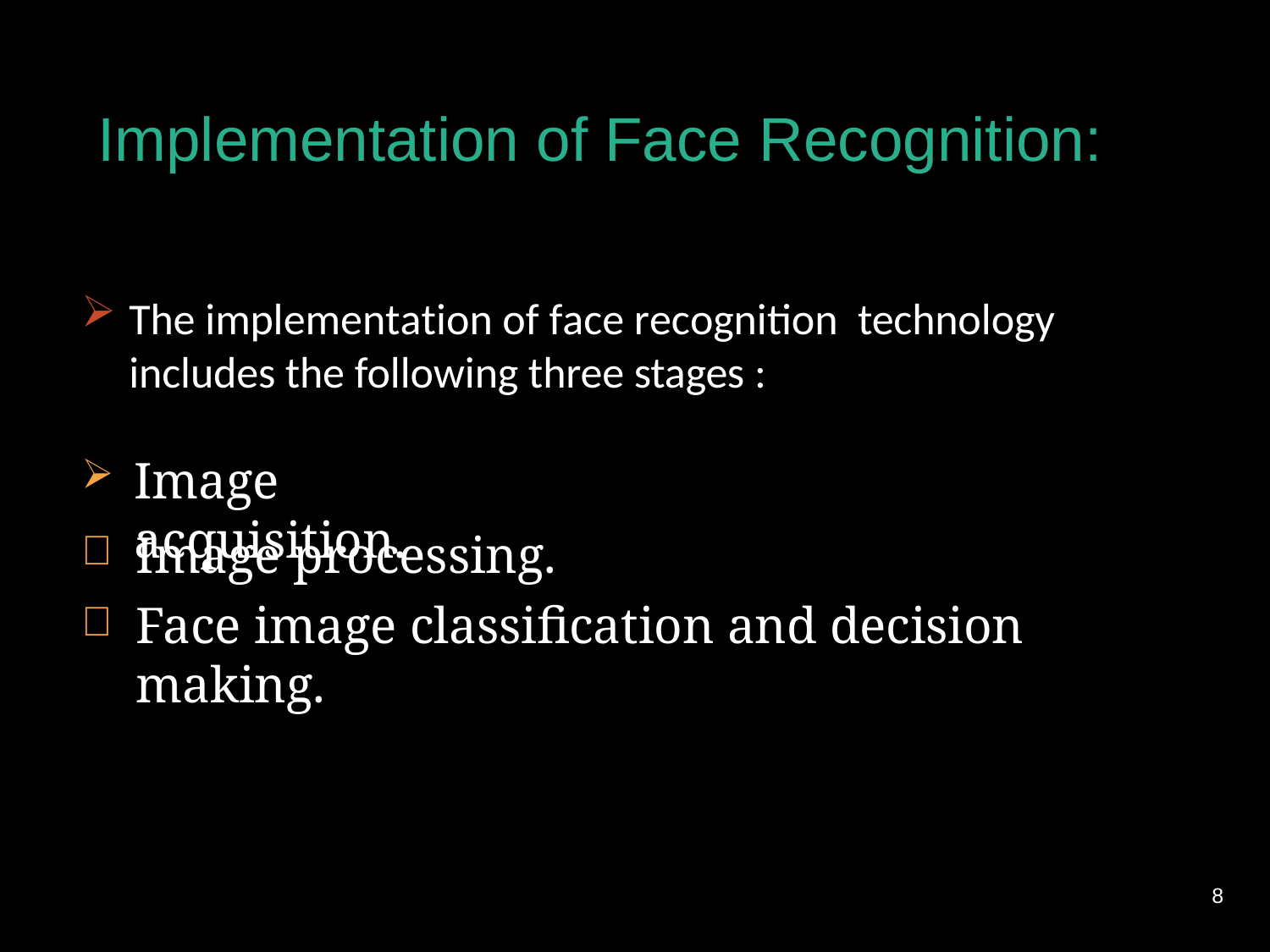

Implementation of Face Recognition:
# The implementation of face recognition  technology includes the following three stages :
Image acquisition.
¬
¬
Image processing.
Face image classification and decision making.
8